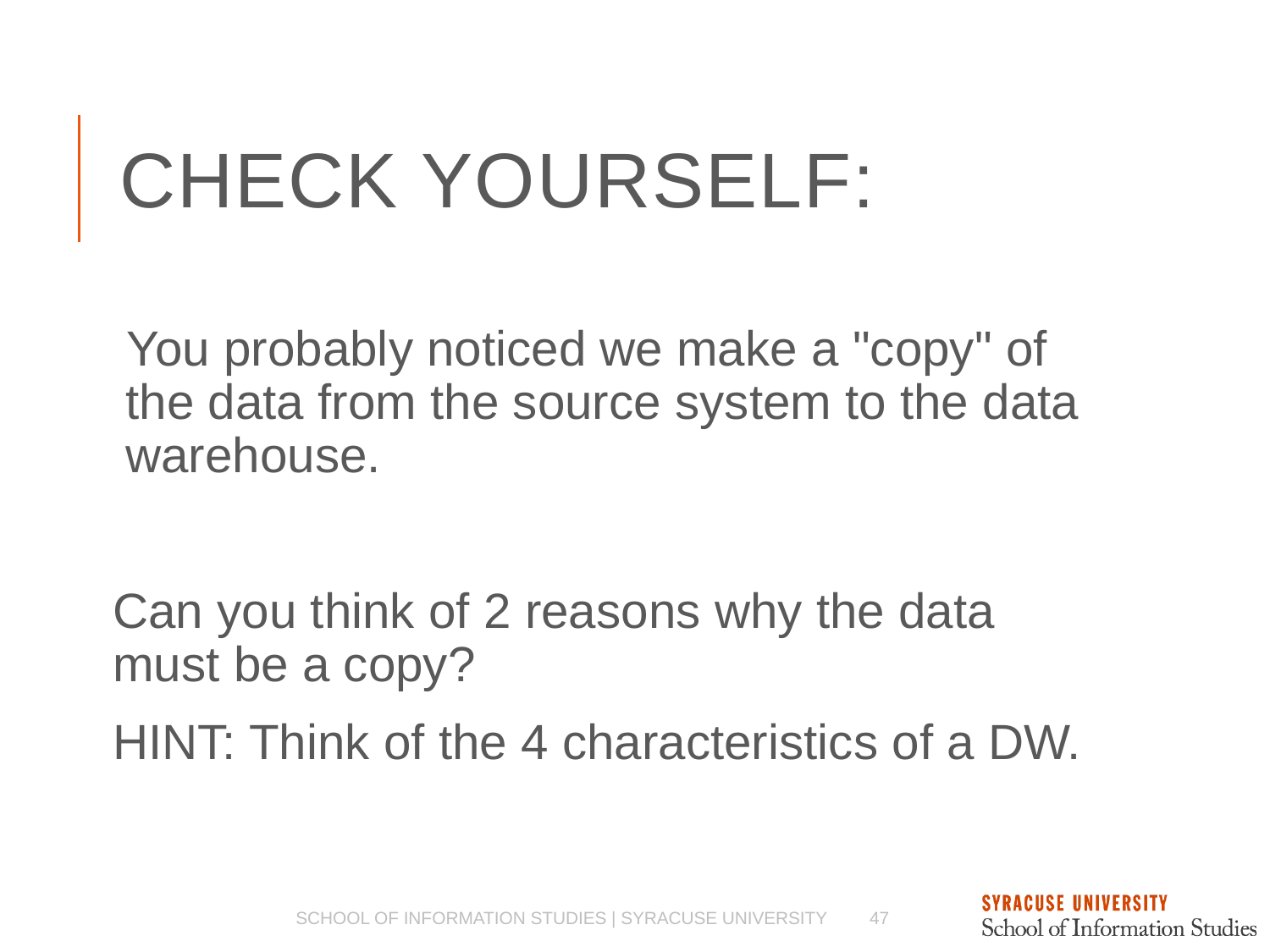

# Check Yourself:
You probably noticed we make a "copy" of the data from the source system to the data warehouse.

Can you think of 2 reasons why the data must be a copy?
HINT: Think of the 4 characteristics of a DW.
School of Information Studies | Syracuse University
47